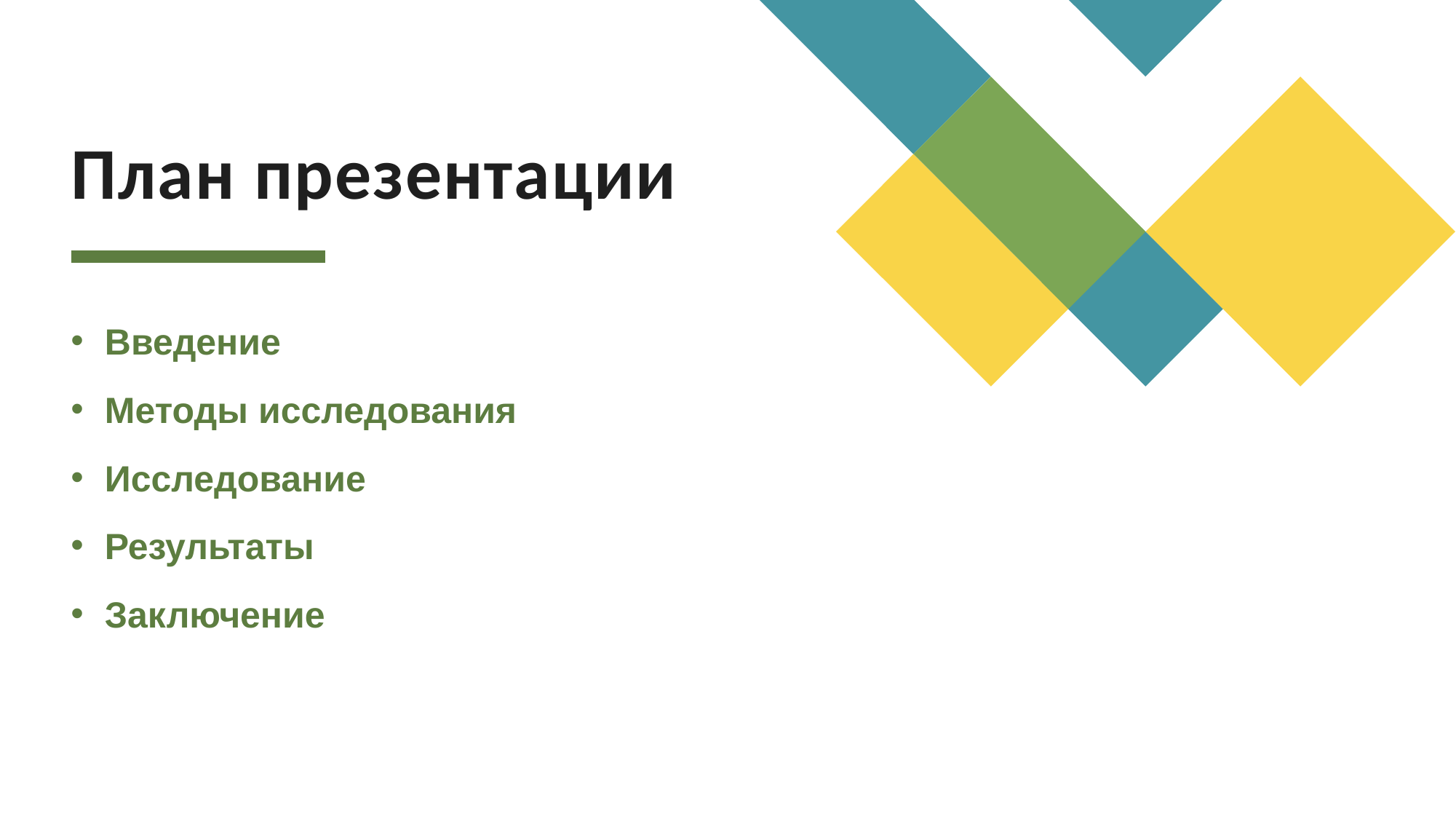

# План презентации
Введение
Методы исследования
Исследование
Результаты
Заключение